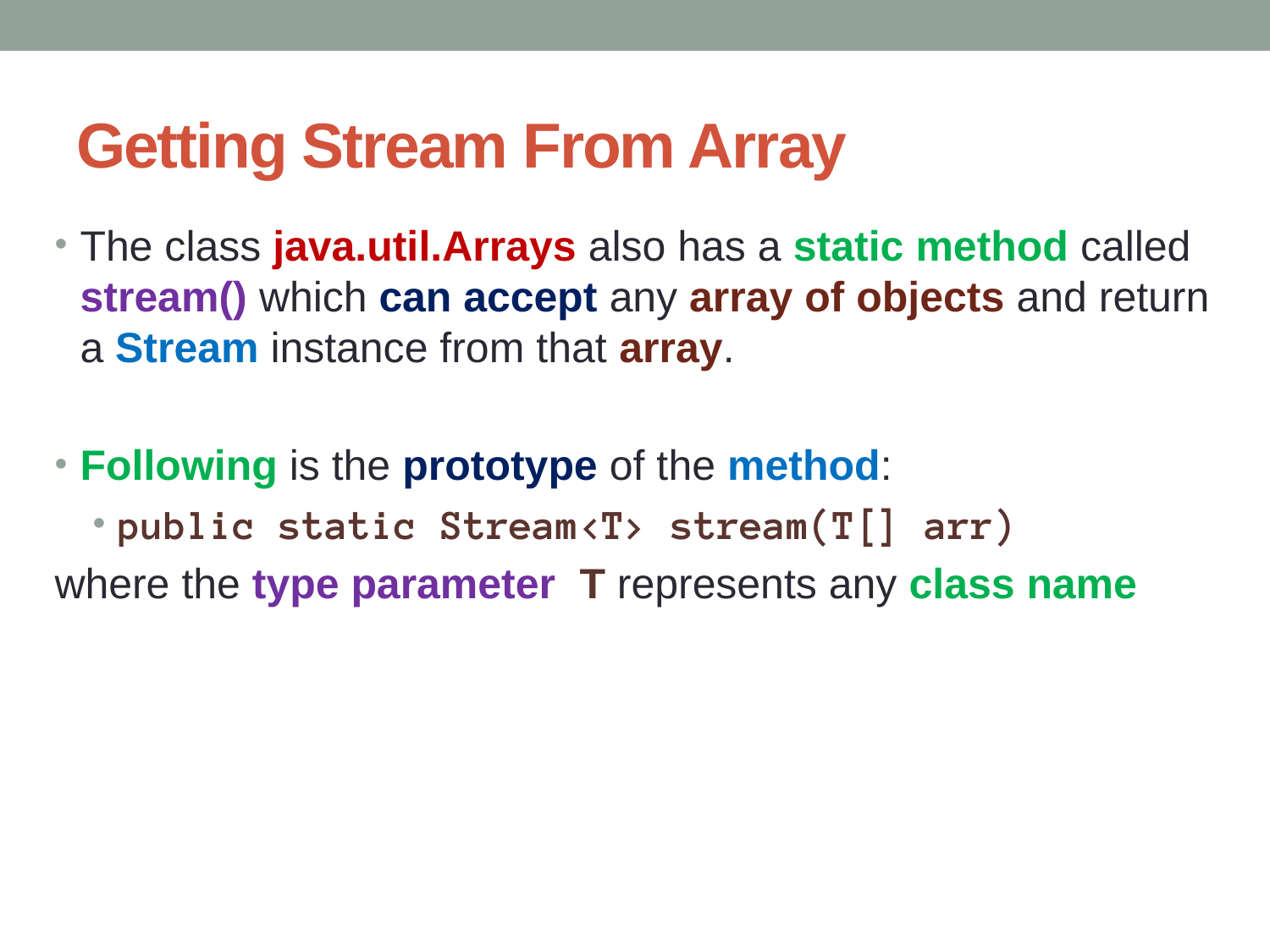

# Getting Stream From Array
The class java.util.Arrays also has a static method called stream() which can accept any array of objects and return a Stream instance from that array.

Following is the prototype of the method:
public static Stream<T> stream(T[] arr)
where the type parameter  T represents any class name